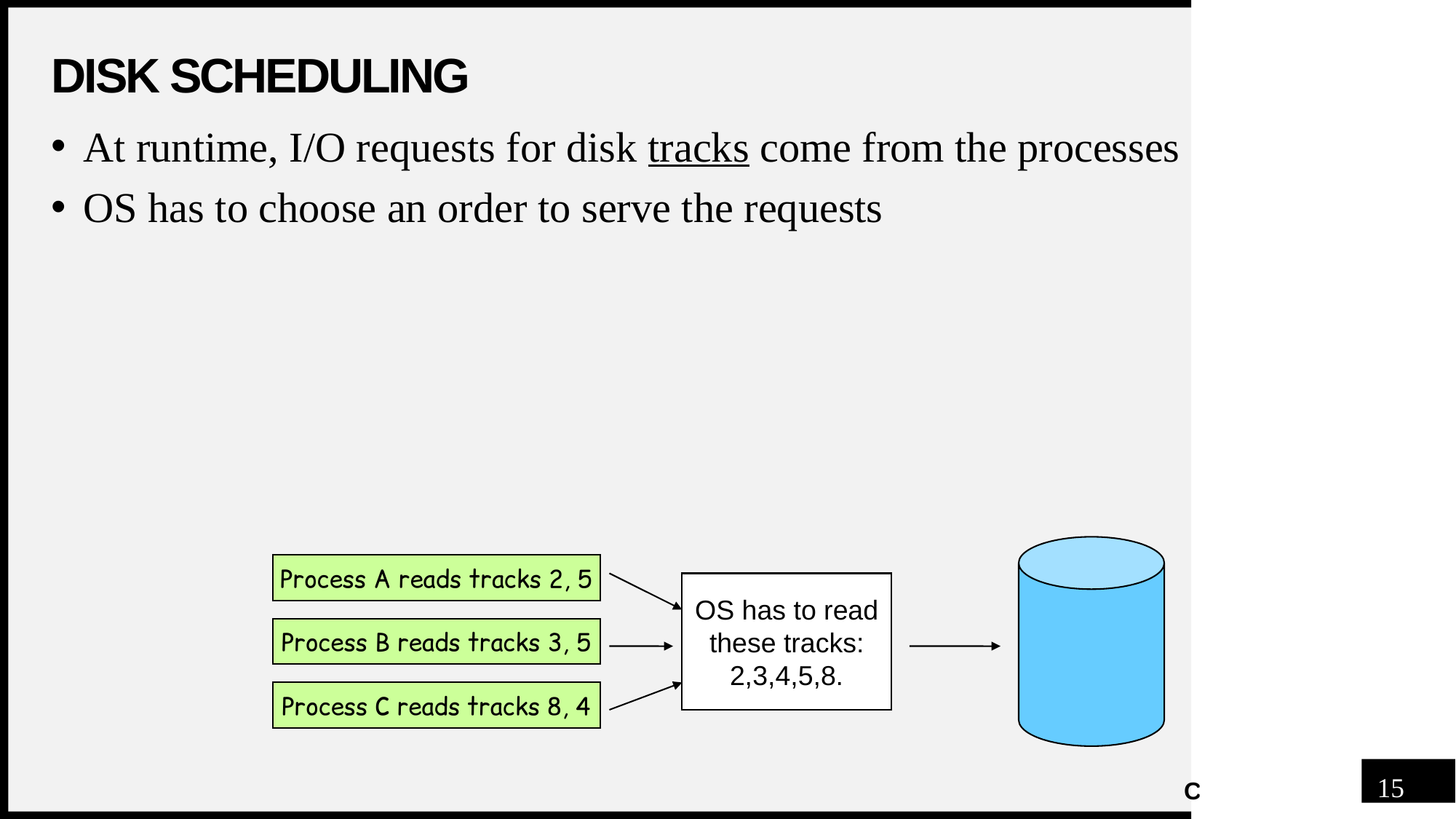

# Disk Scheduling
At runtime, I/O requests for disk tracks come from the processes
OS has to choose an order to serve the requests

Process A reads tracks 2, 5

OS has to read these tracks: 2,3,4,5,8.
Process B reads tracks 3, 5

Process C reads tracks 8, 4

15